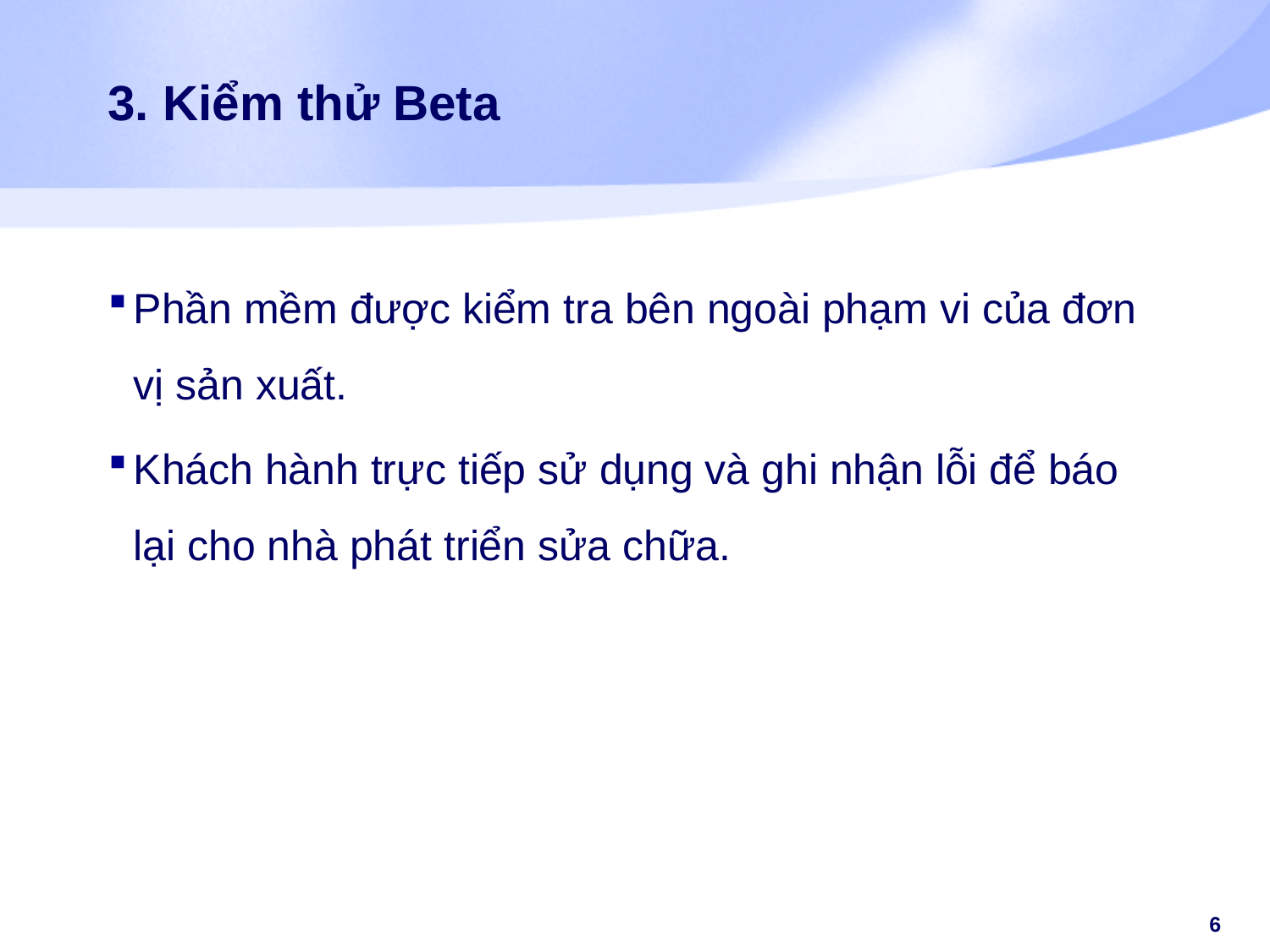

# 3. Kiểm thử Beta
Phần mềm được kiểm tra bên ngoài phạm vi của đơn vị sản xuất.
Khách hành trực tiếp sử dụng và ghi nhận lỗi để báo lại cho nhà phát triển sửa chữa.

6